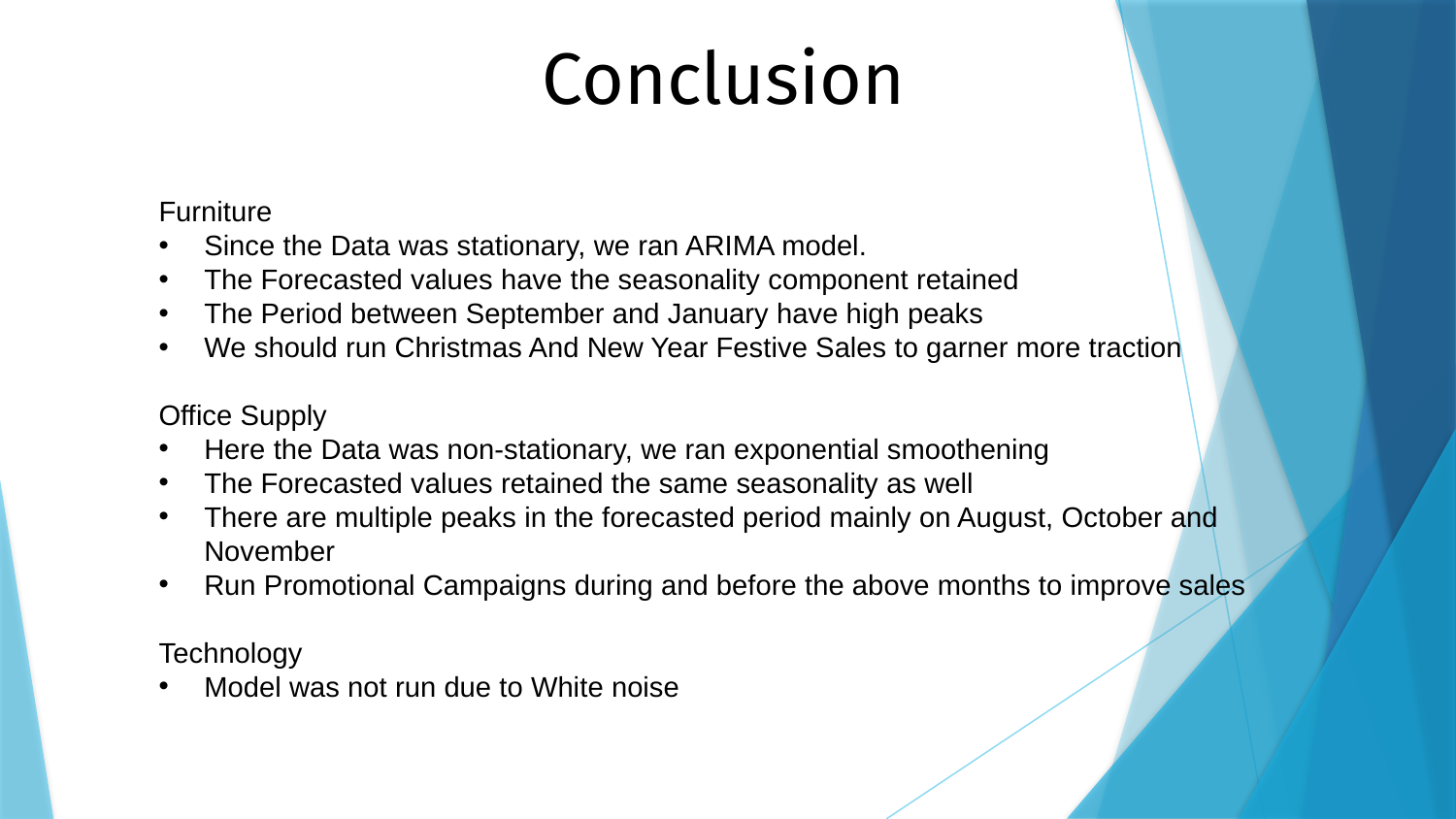

# Conclusion
Furniture
Since the Data was stationary, we ran ARIMA model.
The Forecasted values have the seasonality component retained
The Period between September and January have high peaks
We should run Christmas And New Year Festive Sales to garner more traction

Office Supply
Here the Data was non-stationary, we ran exponential smoothening
The Forecasted values retained the same seasonality as well
There are multiple peaks in the forecasted period mainly on August, October and November
Run Promotional Campaigns during and before the above months to improve sales

Technology
Model was not run due to White noise